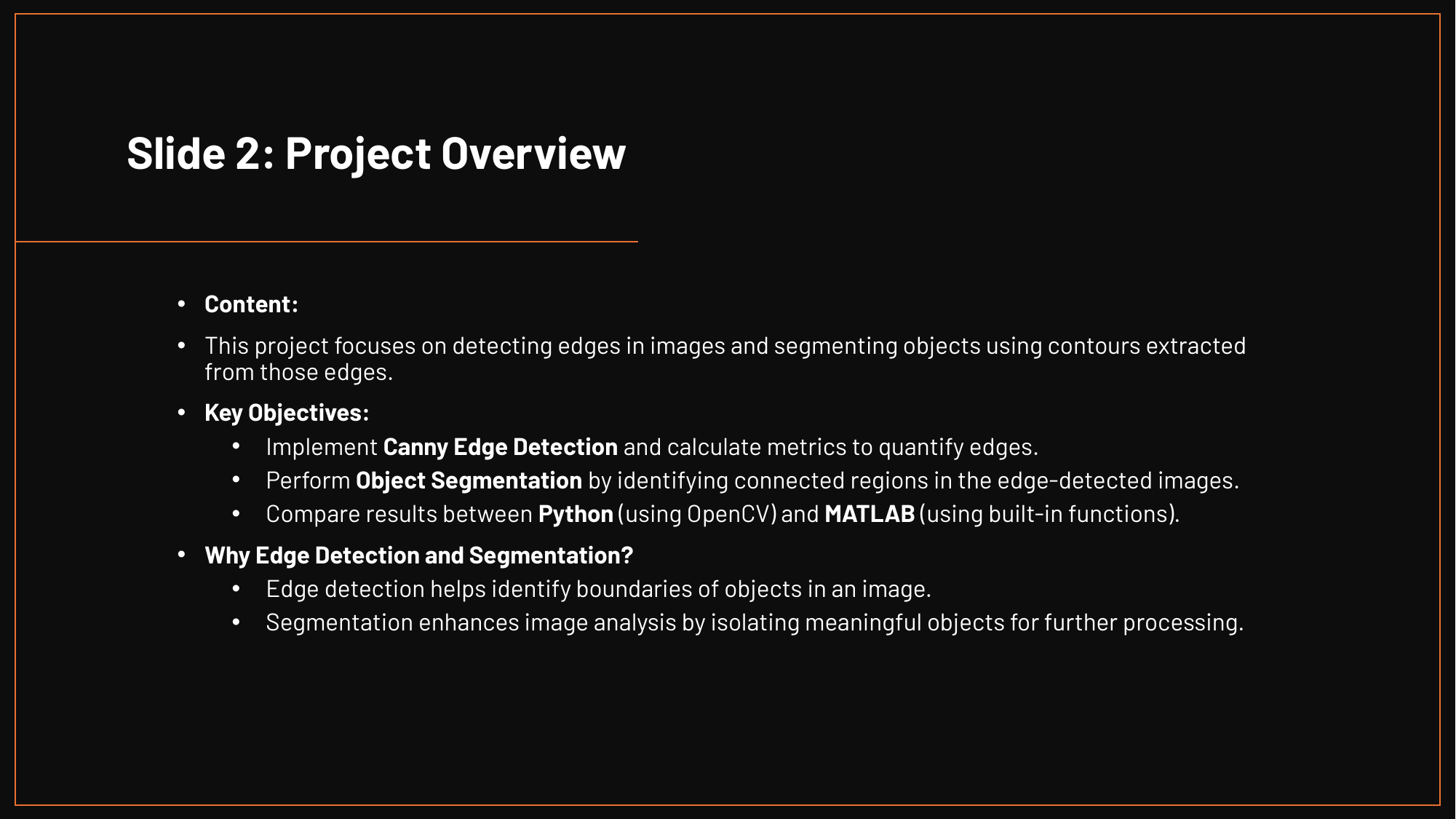

# Slide 2: Project Overview
Content:
This project focuses on detecting edges in images and segmenting objects using contours extracted from those edges.
Key Objectives:
Implement Canny Edge Detection and calculate metrics to quantify edges.
Perform Object Segmentation by identifying connected regions in the edge-detected images.
Compare results between Python (using OpenCV) and MATLAB (using built-in functions).
Why Edge Detection and Segmentation?
Edge detection helps identify boundaries of objects in an image.
Segmentation enhances image analysis by isolating meaningful objects for further processing.